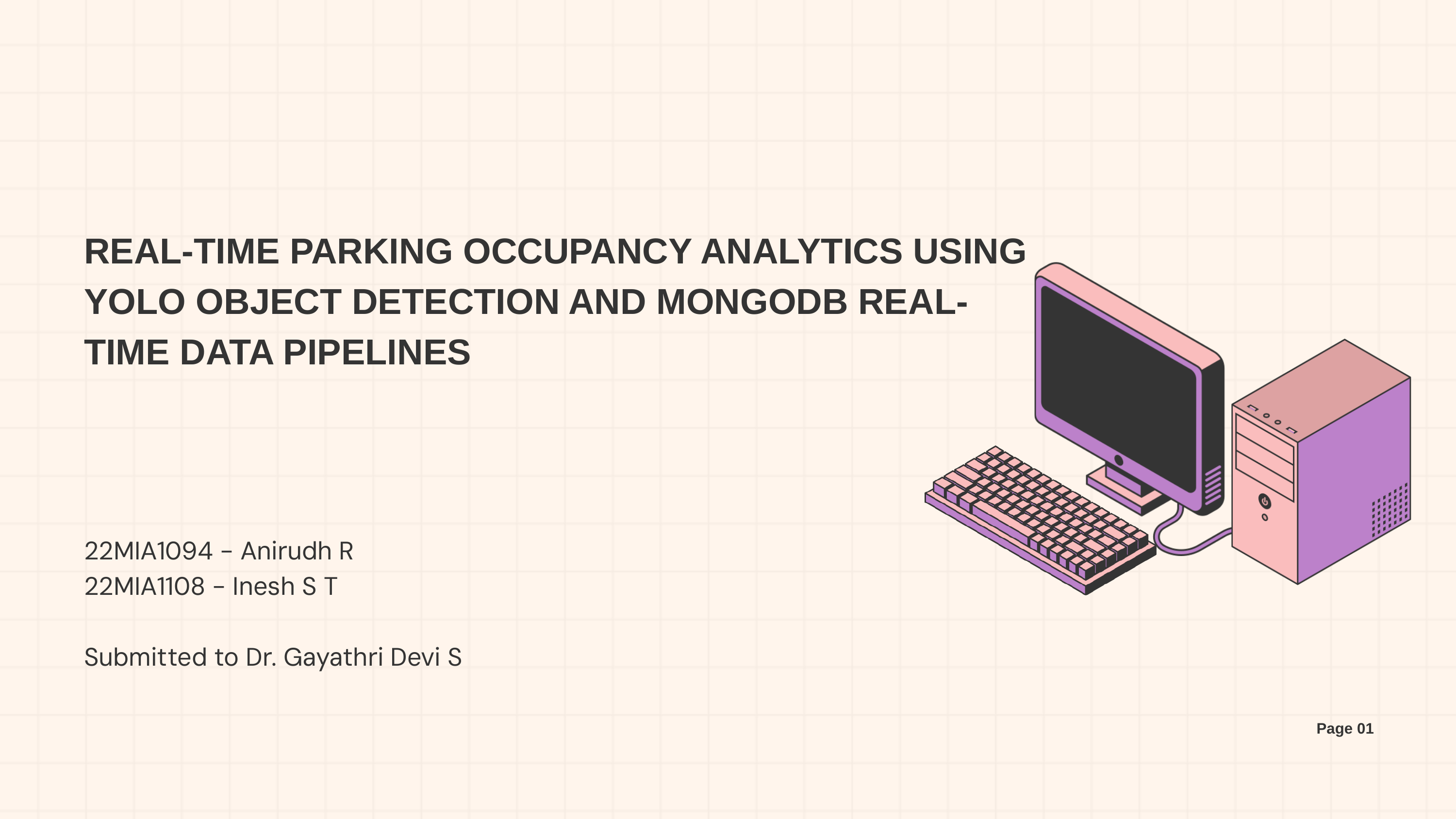

REAL-TIME PARKING OCCUPANCY ANALYTICS USING YOLO OBJECT DETECTION AND MONGODB REAL-TIME DATA PIPELINES

22MIA1094 - Anirudh R
22MIA1108 - Inesh S T

Submitted to Dr. Gayathri Devi S
Page 01